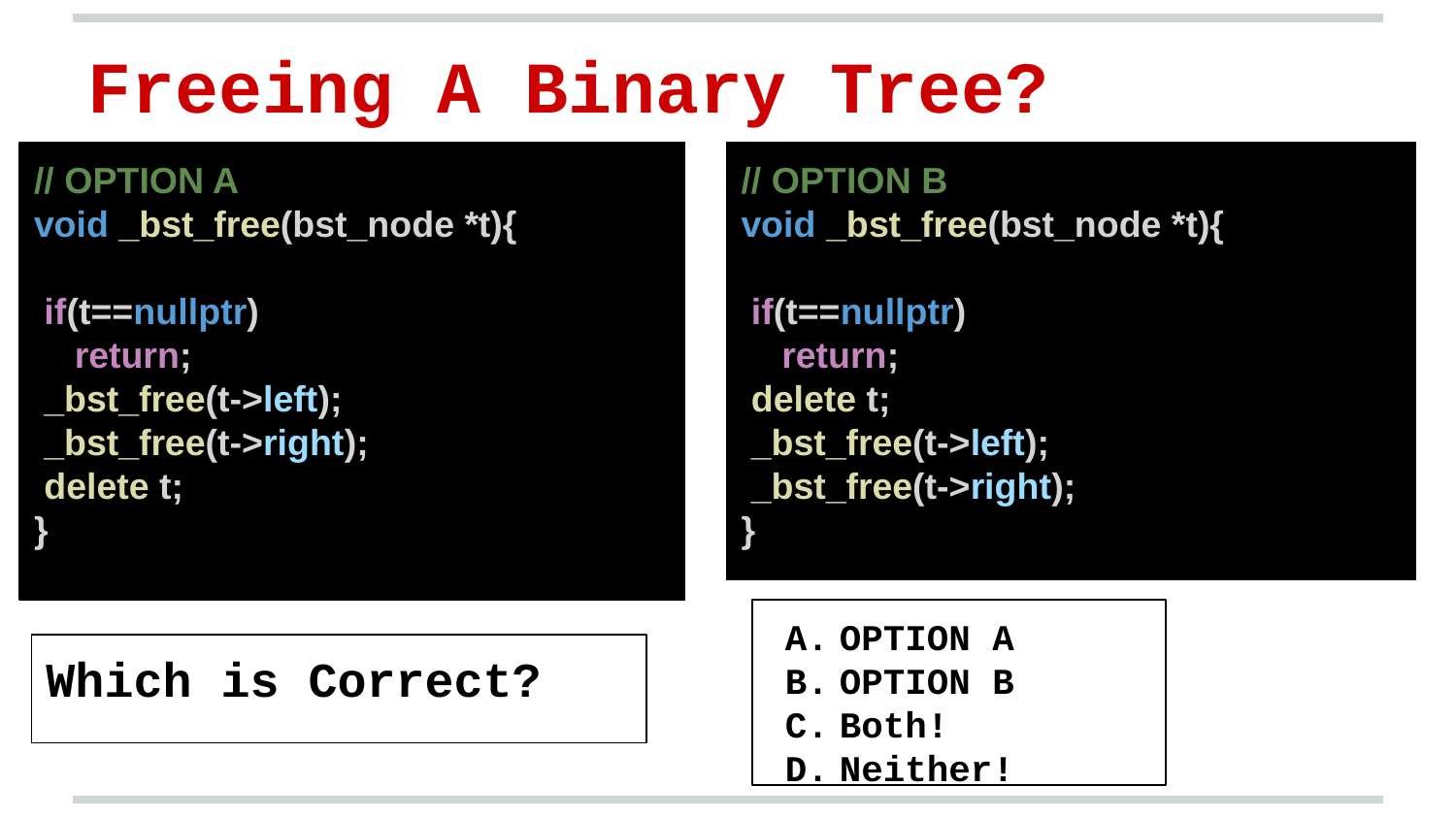

Freeing A Binary Tree?
// OPTION A
void _bst_free(bst_node *t){

 if(t==nullptr)
    return;
 _bst_free(t->left);
 _bst_free(t->right);
 delete t;
}

// OPTION B
void _bst_free(bst_node *t){

 if(t==nullptr)
    return;
 delete t;
 _bst_free(t->left);
 _bst_free(t->right);
}

OPTION A
OPTION B
Both!
Neither!
Which is Correct?